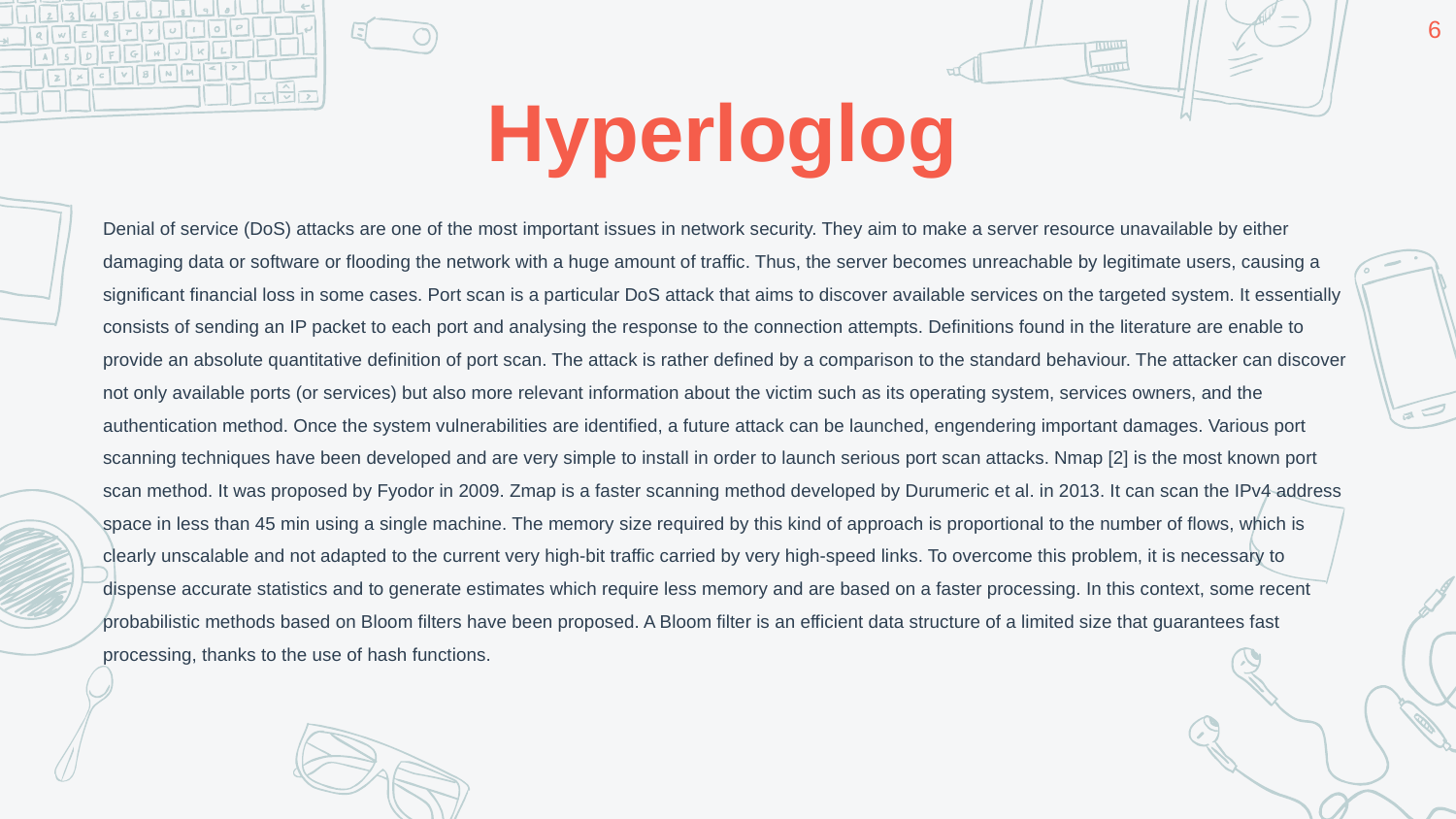

6
# Hyperloglog
Denial of service (DoS) attacks are one of the most important issues in network security. They aim to make a server resource unavailable by either damaging data or software or flooding the network with a huge amount of traffic. Thus, the server becomes unreachable by legitimate users, causing a significant financial loss in some cases. Port scan is a particular DoS attack that aims to discover available services on the targeted system. It essentially consists of sending an IP packet to each port and analysing the response to the connection attempts. Definitions found in the literature are enable to provide an absolute quantitative definition of port scan. The attack is rather defined by a comparison to the standard behaviour. The attacker can discover not only available ports (or services) but also more relevant information about the victim such as its operating system, services owners, and the authentication method. Once the system vulnerabilities are identified, a future attack can be launched, engendering important damages. Various port scanning techniques have been developed and are very simple to install in order to launch serious port scan attacks. Nmap [2] is the most known port scan method. It was proposed by Fyodor in 2009. Zmap is a faster scanning method developed by Durumeric et al. in 2013. It can scan the IPv4 address space in less than 45 min using a single machine. The memory size required by this kind of approach is proportional to the number of flows, which is clearly unscalable and not adapted to the current very high-bit traffic carried by very high-speed links. To overcome this problem, it is necessary to dispense accurate statistics and to generate estimates which require less memory and are based on a faster processing. In this context, some recent probabilistic methods based on Bloom filters have been proposed. A Bloom filter is an efficient data structure of a limited size that guarantees fast processing, thanks to the use of hash functions.